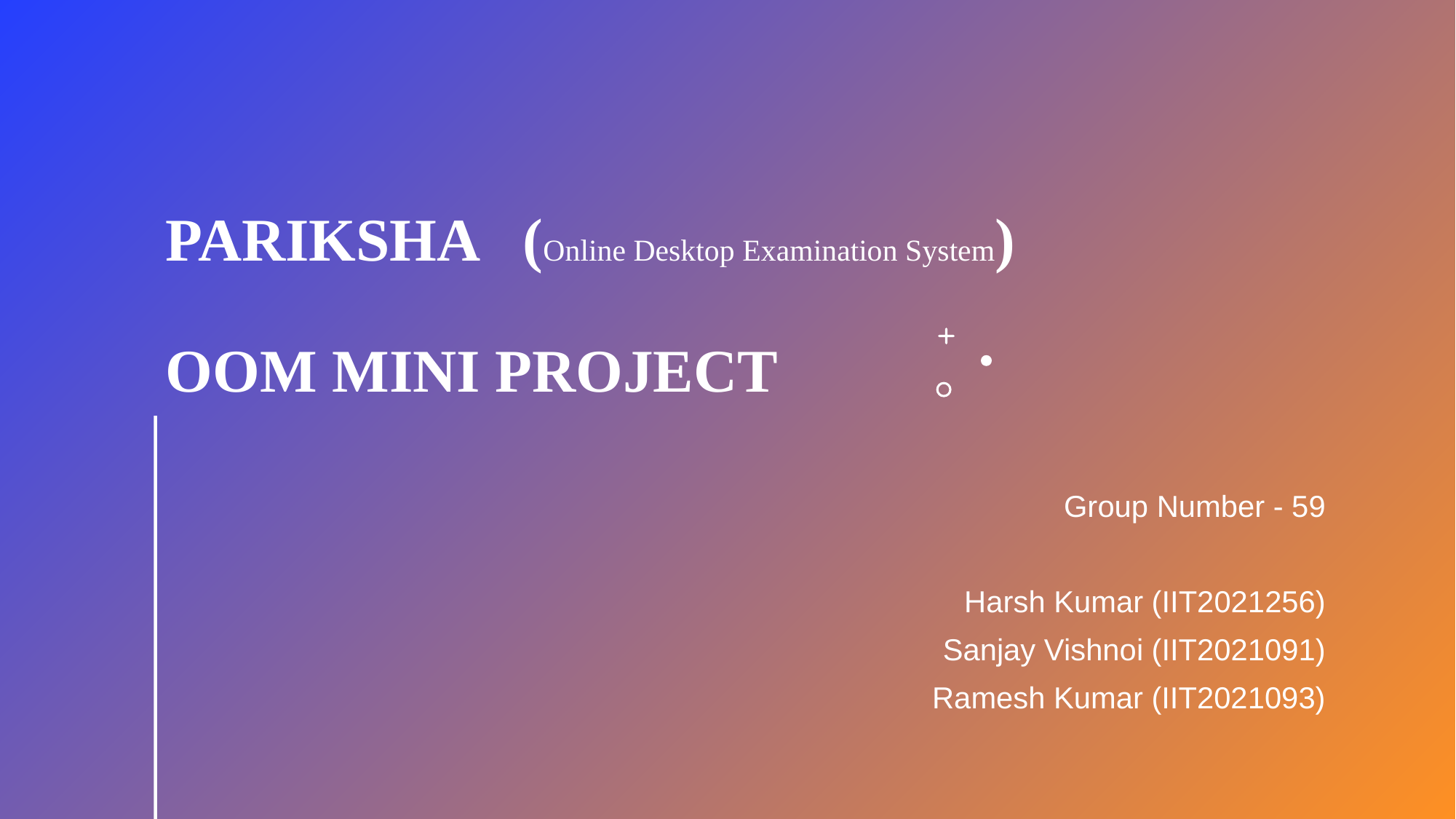

# Pariksha   (Online Desktop Examination System) oom mini project
Group Number - 59

Harsh Kumar (IIT2021256)
Sanjay Vishnoi (IIT2021091)
Ramesh Kumar (IIT2021093)